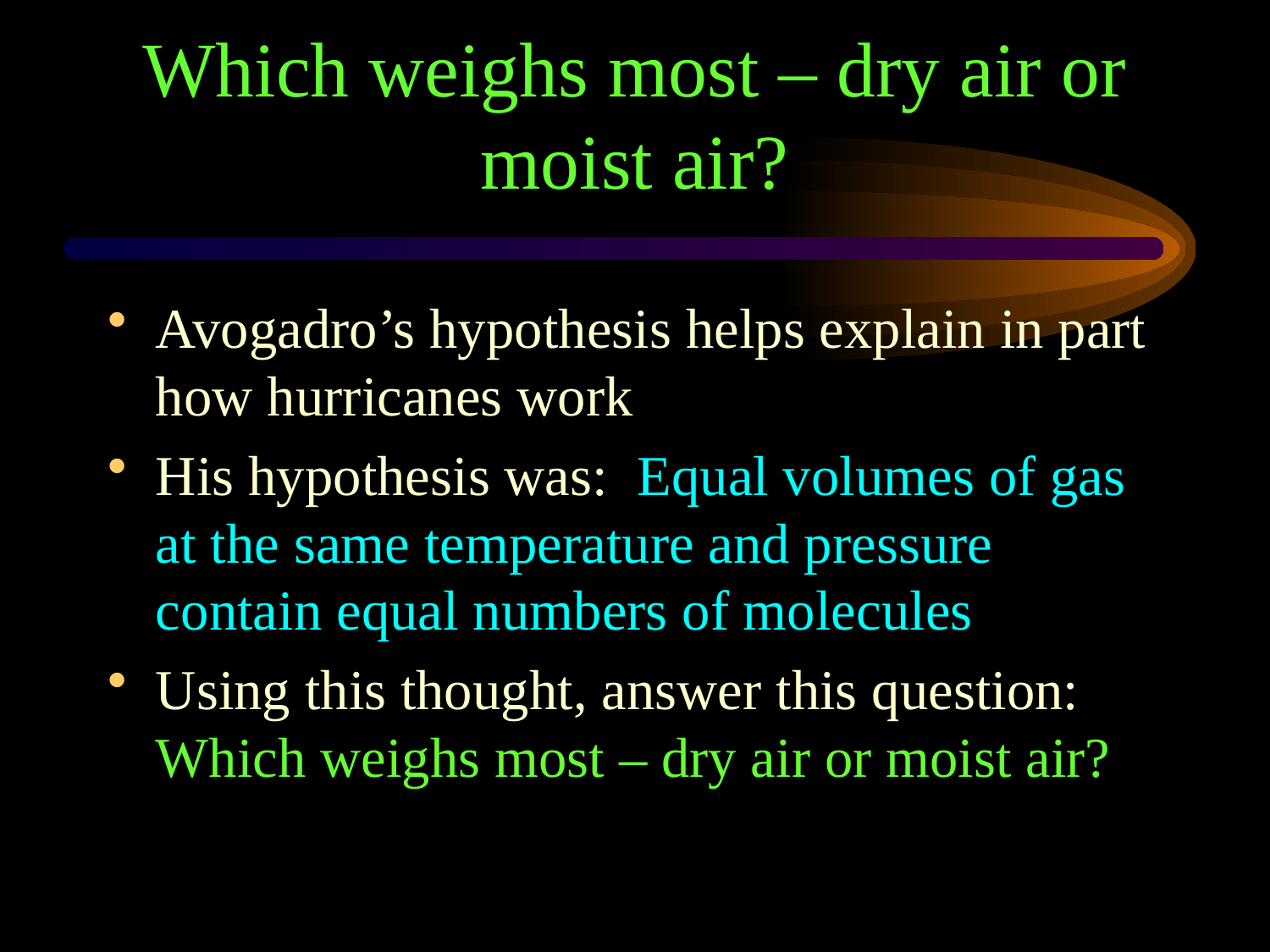

Which weighs most – dry air or moist air?
Avogadro’s hypothesis helps explain in part how hurricanes work
His hypothesis was:  Equal volumes of gas at the same temperature and pressure contain equal numbers of molecules
Using this thought, answer this question:  Which weighs most – dry air or moist air?